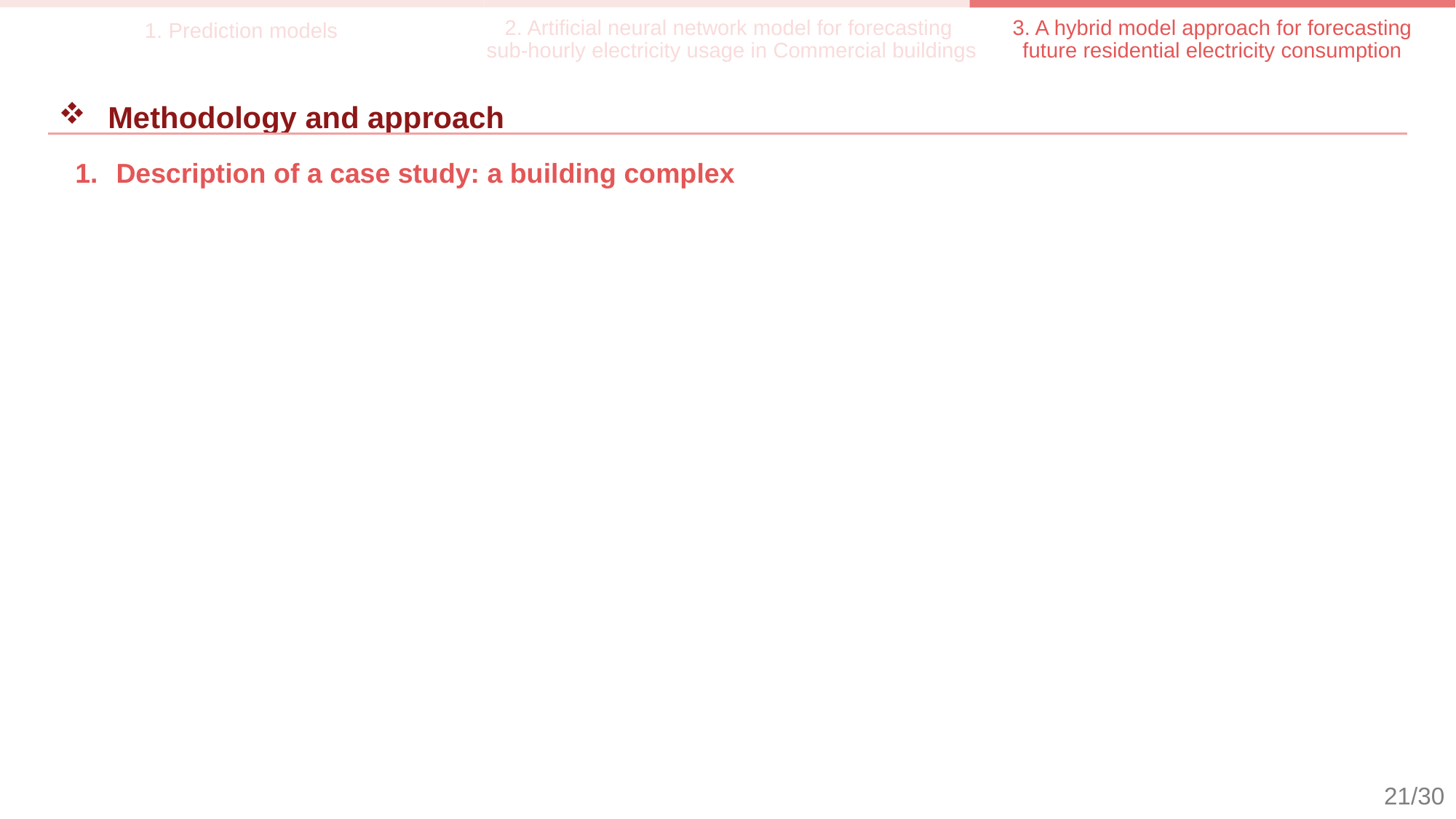

1. Prediction models
2. Artificial neural network model for forecasting
sub-hourly electricity usage in Commercial buildings
3. A hybrid model approach for forecasting future residential electricity consumption
 Methodology and approach
Description of a case study: a building complex